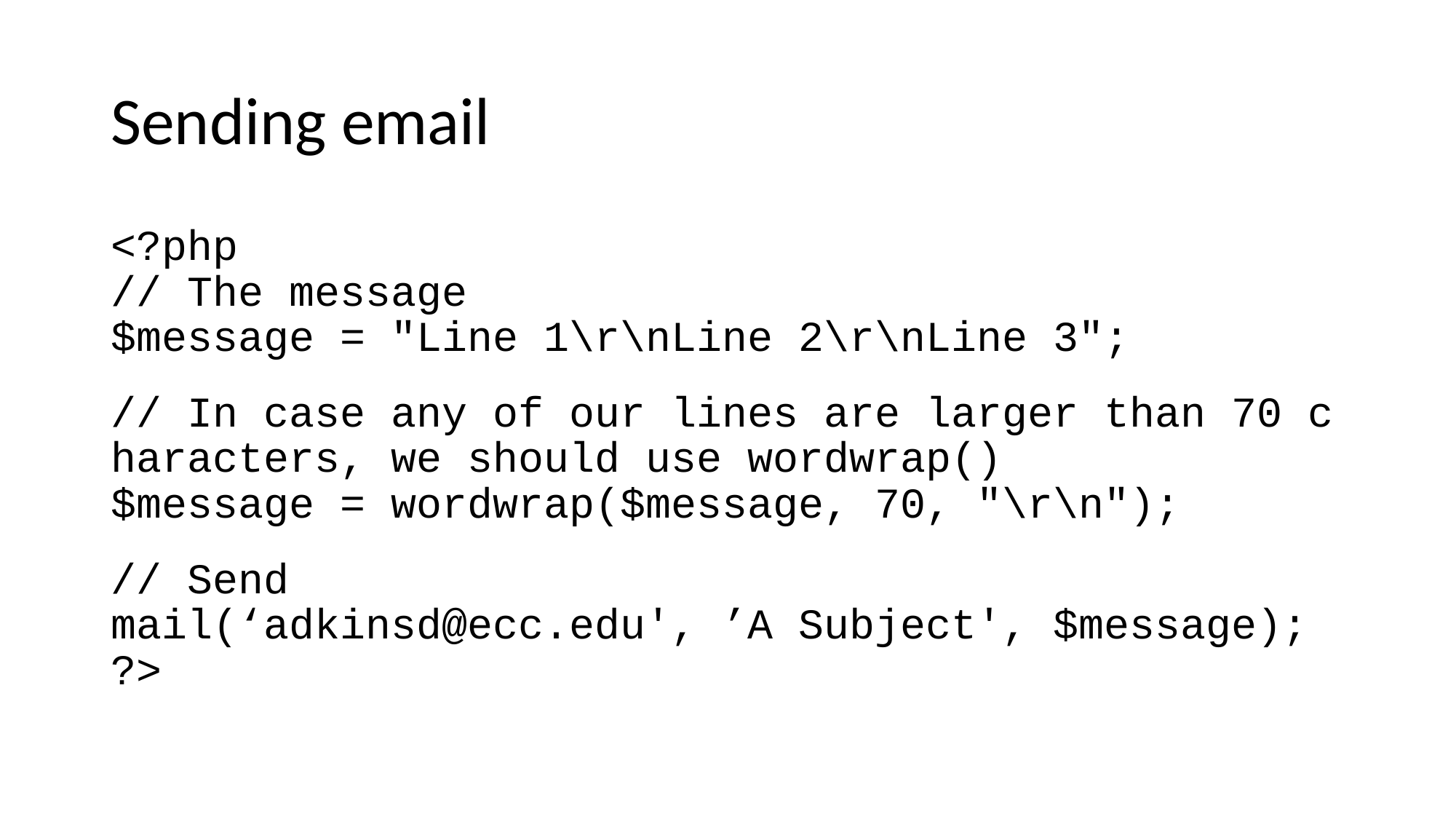

Sending email
<?php
// The message
$message = "Line 1\r\nLine 2\r\nLine 3";
// In case any of our lines are larger than 70 characters, we should use wordwrap()
$message = wordwrap($message, 70, "\r\n");
// Send
mail(‘adkinsd@ecc.edu', ’A Subject', $message);
?>